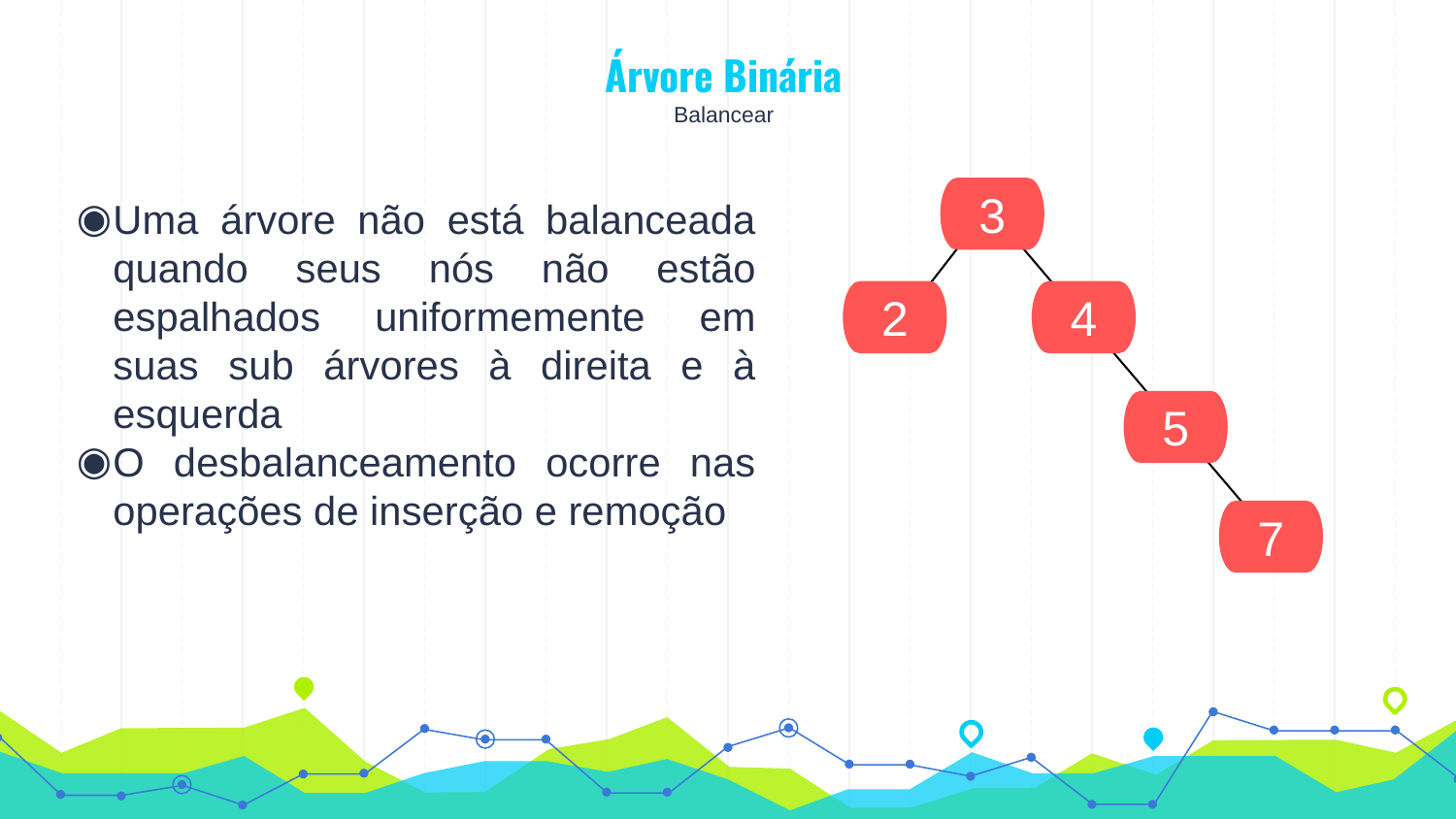

# Árvore Binária Balancear

Uma árvore não está balanceada quando seus nós não estão espalhados uniformemente em suas sub árvores à direita e à esquerda
O desbalanceamento ocorre nas operações de inserção e remoção
3
4
2
5

7